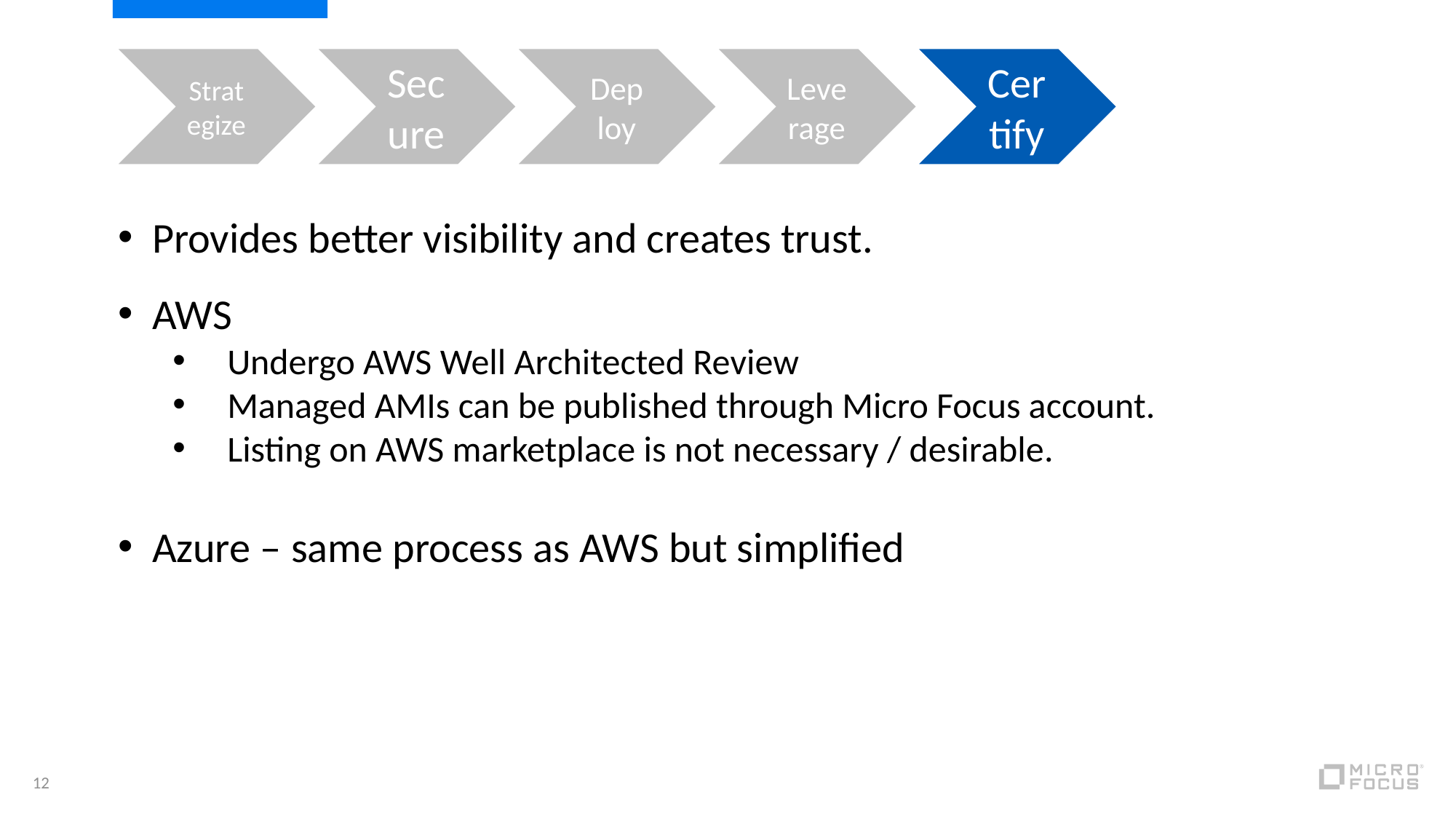

Strategize
Secure
Deploy
Certify
Leverage
Provides better visibility and creates trust.
AWS
Undergo AWS Well Architected Review
Managed AMIs can be published through Micro Focus account.
Listing on AWS marketplace is not necessary / desirable.
Azure – same process as AWS but simplified
12